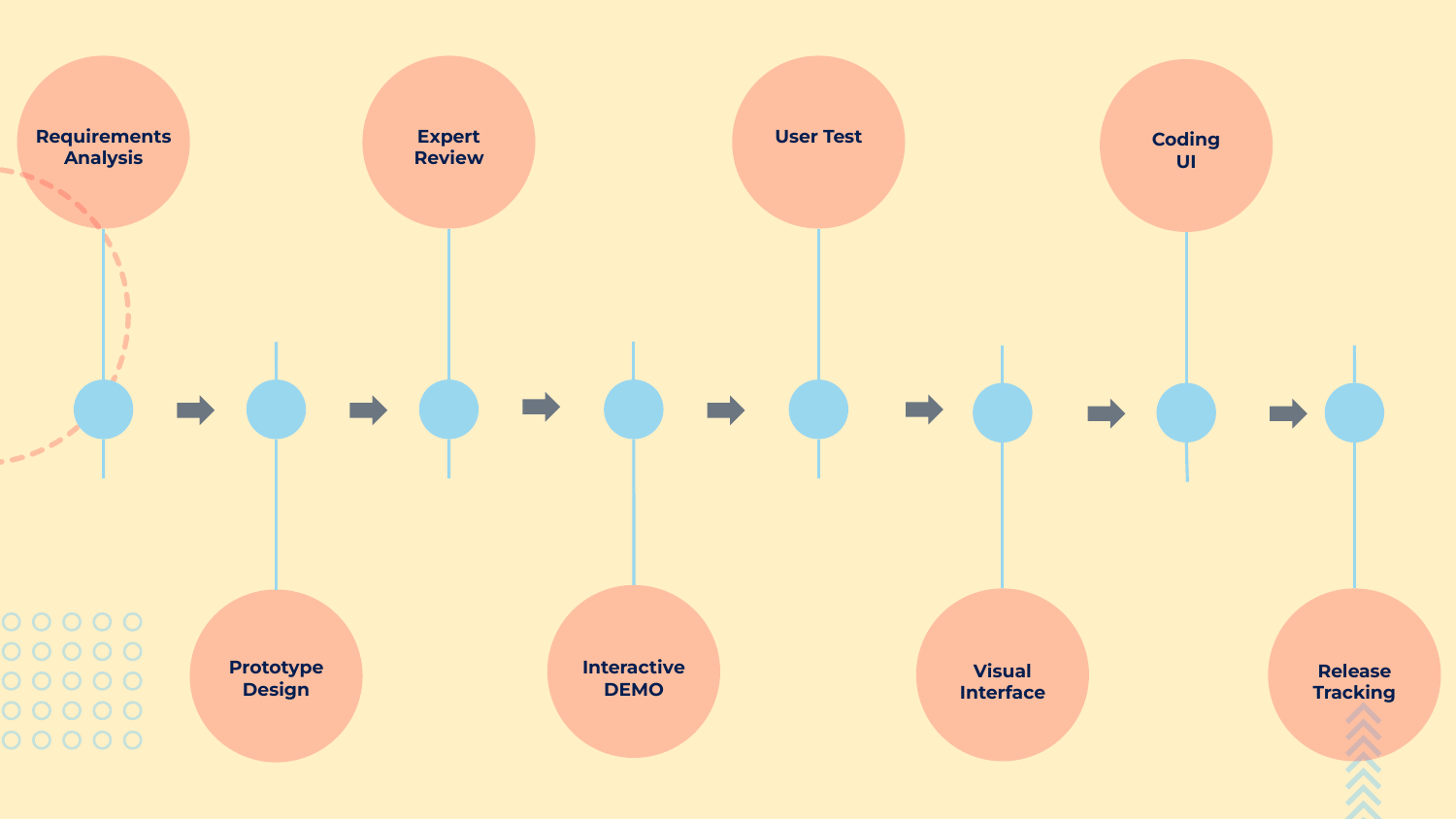

Requirements Analysis
Expert
Review
User Test
Coding
UI

Prototype
Design
Interactive
DEMO
Visual
Interface
Release
Tracking